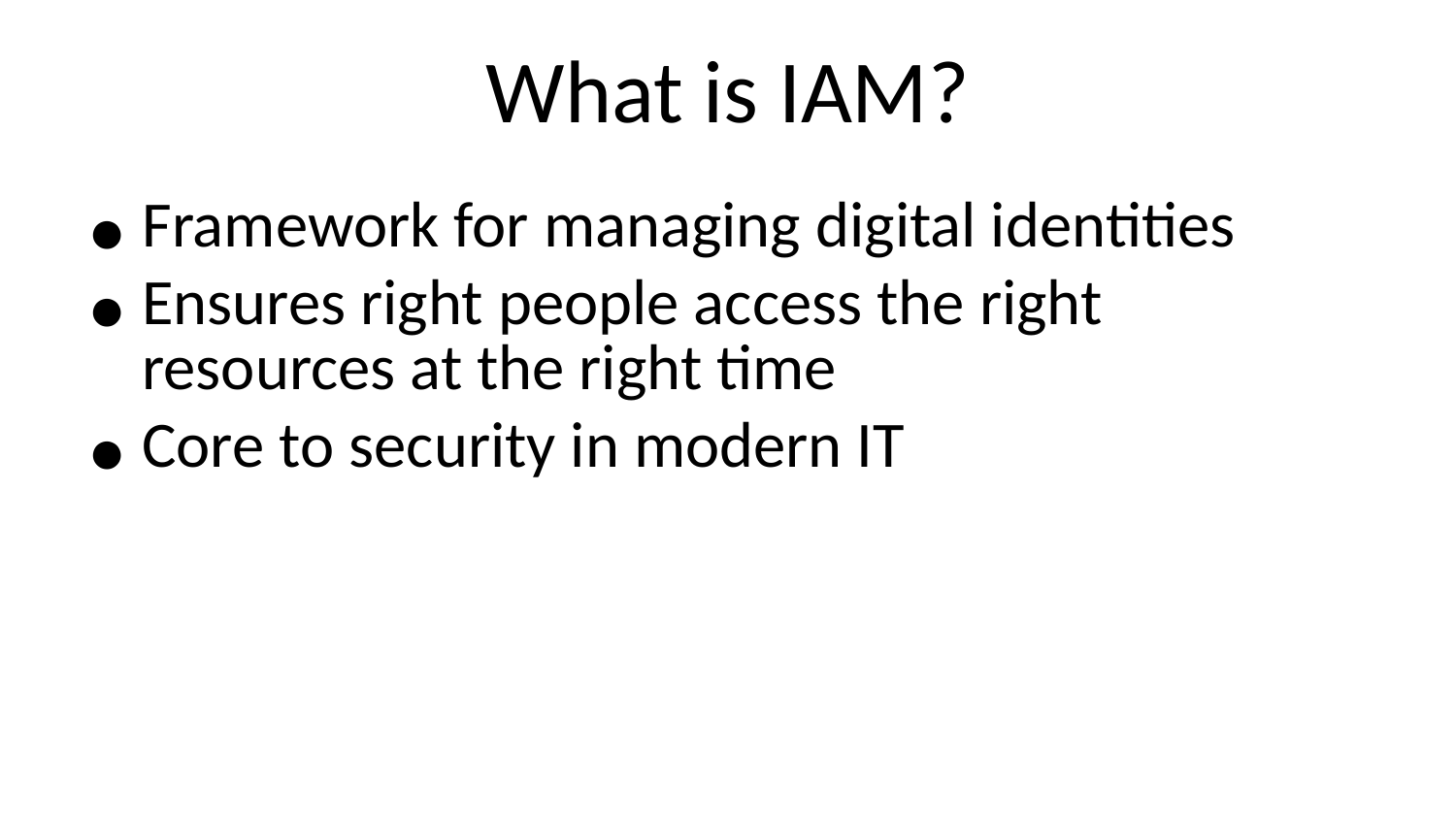

# What is IAM?
Framework for managing digital identities
Ensures right people access the right resources at the right time
Core to security in modern IT